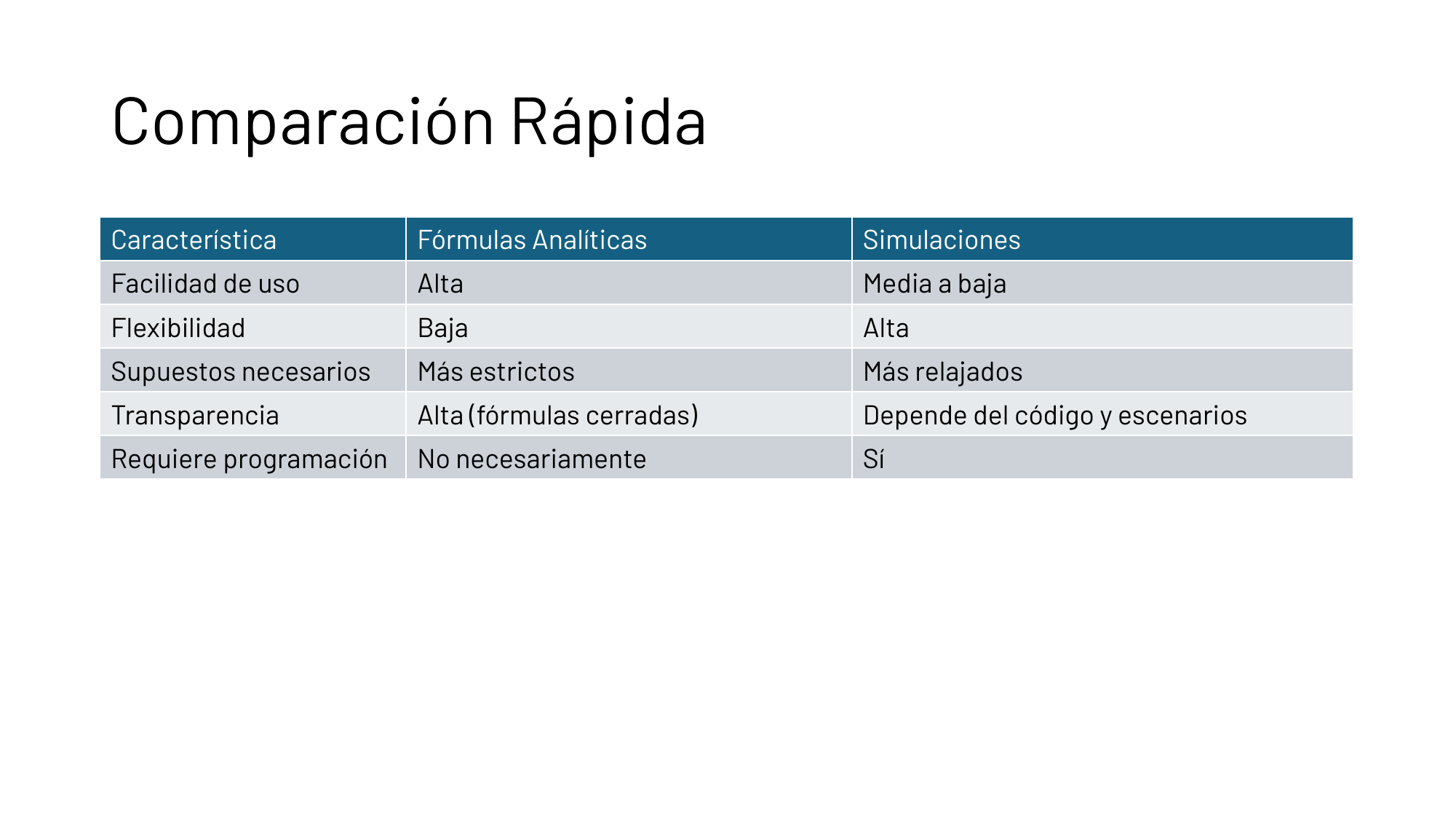

# Comparación Rápida
| Característica | Fórmulas Analíticas | Simulaciones |
| --- | --- | --- |
| Facilidad de uso | Alta | Media a baja |
| Flexibilidad | Baja | Alta |
| Supuestos necesarios | Más estrictos | Más relajados |
| Transparencia | Alta (fórmulas cerradas) | Depende del código y escenarios |
| Requiere programación | No necesariamente | Sí |